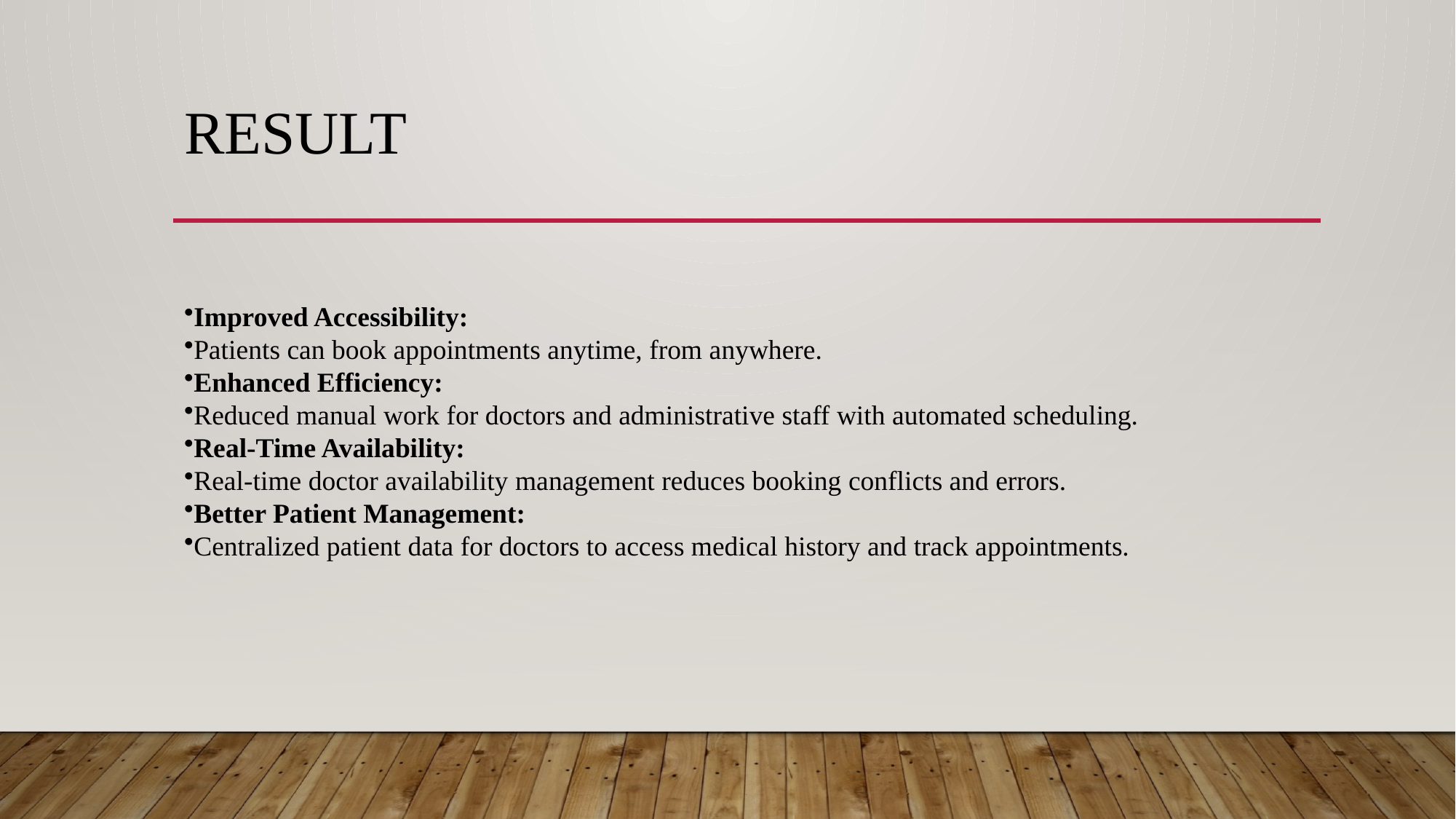

# RESULT
Improved Accessibility:
Patients can book appointments anytime, from anywhere.
Enhanced Efficiency:
Reduced manual work for doctors and administrative staff with automated scheduling.
Real-Time Availability:
Real-time doctor availability management reduces booking conflicts and errors.
Better Patient Management:
Centralized patient data for doctors to access medical history and track appointments.